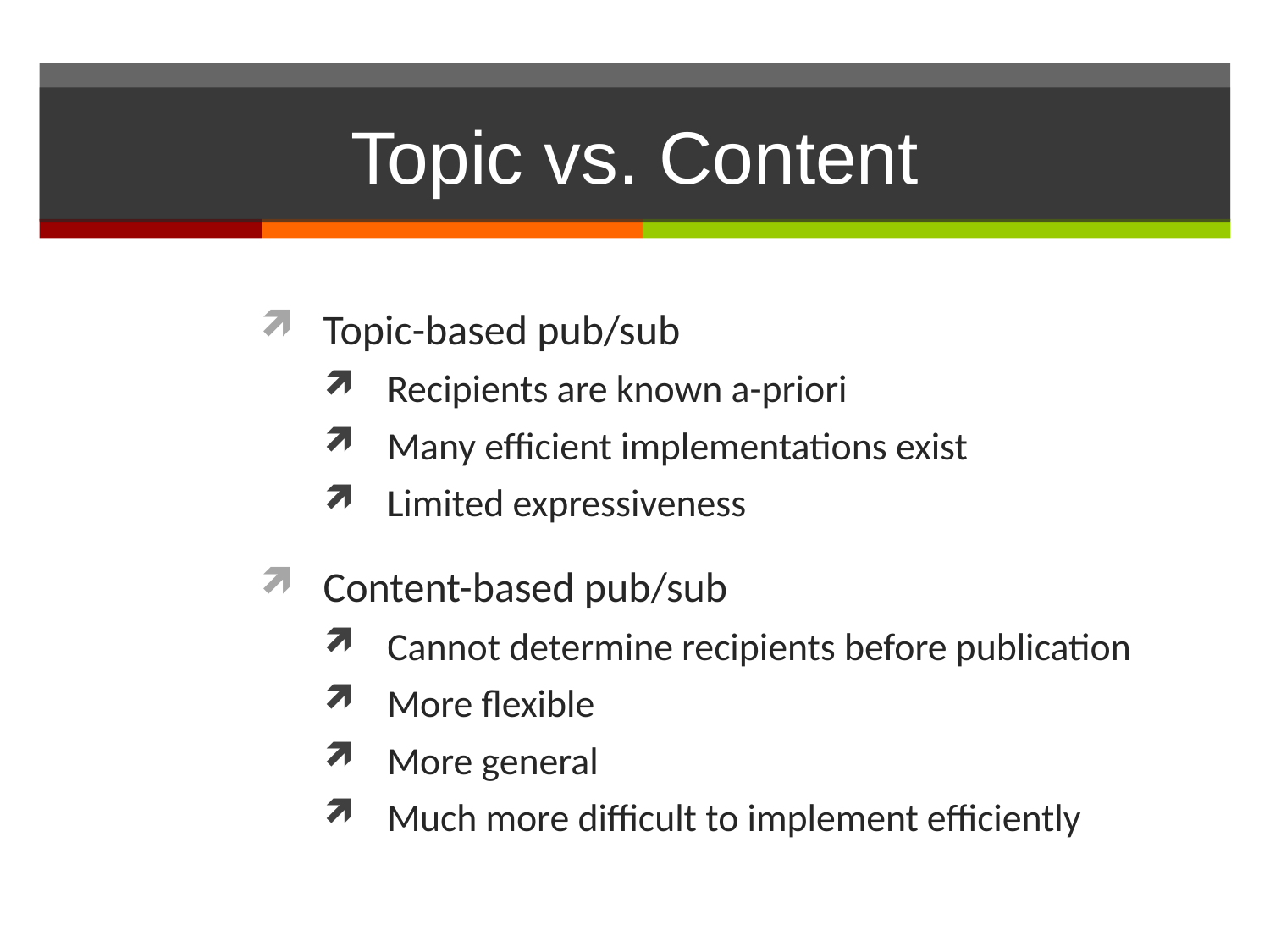

# Topic vs. Content
Topic-based pub/sub
Recipients are known a-priori
Many efficient implementations exist
Limited expressiveness
Content-based pub/sub
Cannot determine recipients before publication
More flexible
More general
Much more difficult to implement efficiently